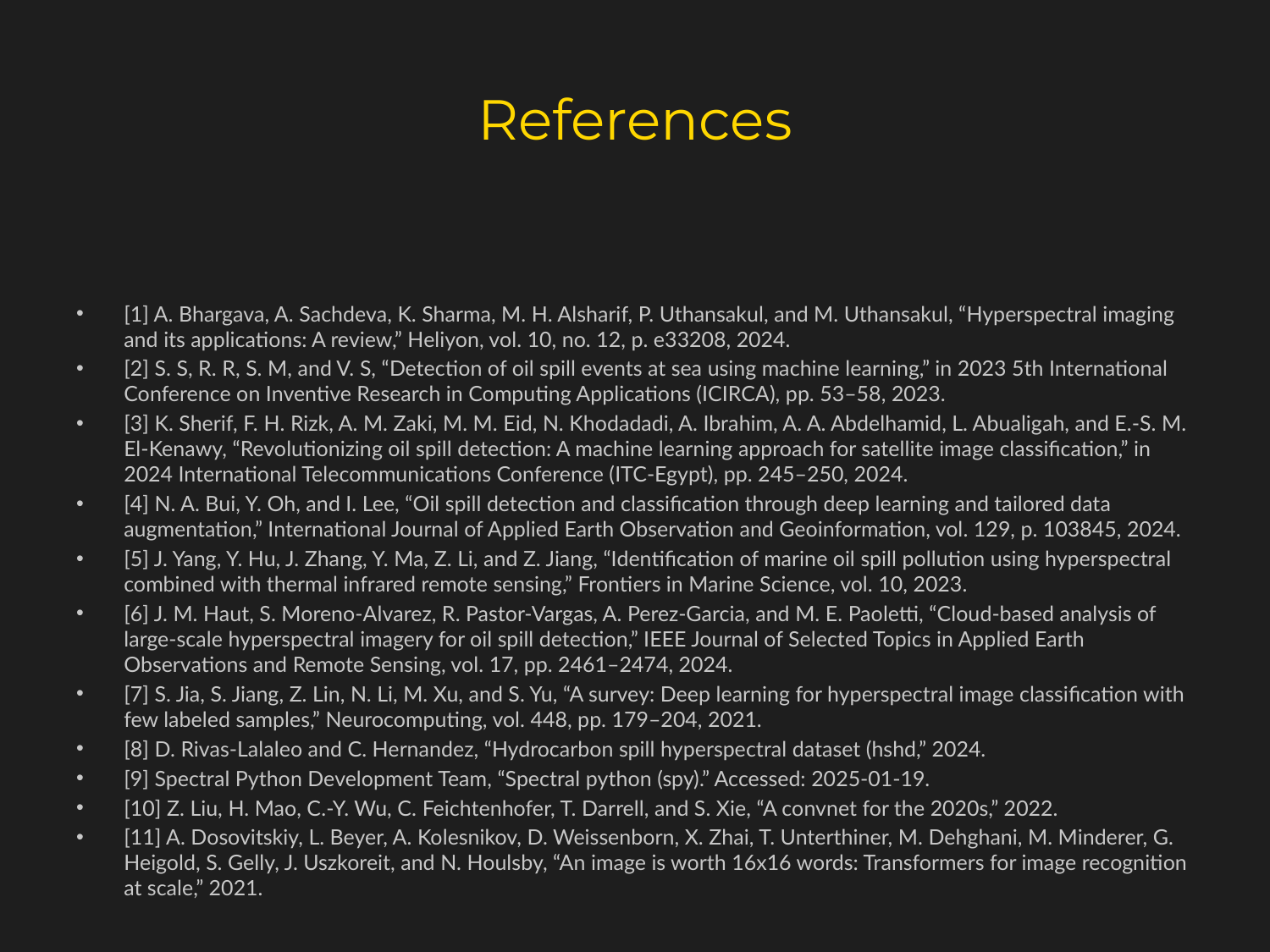

# References

[1] A. Bhargava, A. Sachdeva, K. Sharma, M. H. Alsharif, P. Uthansakul, and M. Uthansakul, “Hyperspectral imaging and its applications: A review,” Heliyon, vol. 10, no. 12, p. e33208, 2024.
[2] S. S, R. R, S. M, and V. S, “Detection of oil spill events at sea using machine learning,” in 2023 5th International Conference on Inventive Research in Computing Applications (ICIRCA), pp. 53–58, 2023.
[3] K. Sherif, F. H. Rizk, A. M. Zaki, M. M. Eid, N. Khodadadi, A. Ibrahim, A. A. Abdelhamid, L. Abualigah, and E.-S. M. El-Kenawy, “Revolutionizing oil spill detection: A machine learning approach for satellite image classification,” in 2024 International Telecommunications Conference (ITC-Egypt), pp. 245–250, 2024.
[4] N. A. Bui, Y. Oh, and I. Lee, “Oil spill detection and classification through deep learning and tailored data augmentation,” International Journal of Applied Earth Observation and Geoinformation, vol. 129, p. 103845, 2024.
[5] J. Yang, Y. Hu, J. Zhang, Y. Ma, Z. Li, and Z. Jiang, “Identification of marine oil spill pollution using hyperspectral combined with thermal infrared remote sensing,” Frontiers in Marine Science, vol. 10, 2023.
[6] J. M. Haut, S. Moreno-Alvarez, R. Pastor-Vargas, A. Perez-Garcia, and M. E. Paoletti, “Cloud-based analysis of large-scale hyperspectral imagery for oil spill detection,” IEEE Journal of Selected Topics in Applied Earth Observations and Remote Sensing, vol. 17, pp. 2461–2474, 2024.
[7] S. Jia, S. Jiang, Z. Lin, N. Li, M. Xu, and S. Yu, “A survey: Deep learning for hyperspectral image classification with few labeled samples,” Neurocomputing, vol. 448, pp. 179–204, 2021.
[8] D. Rivas-Lalaleo and C. Hernandez, “Hydrocarbon spill hyperspectral dataset (hshd,” 2024.
[9] Spectral Python Development Team, “Spectral python (spy).” Accessed: 2025-01-19.
[10] Z. Liu, H. Mao, C.-Y. Wu, C. Feichtenhofer, T. Darrell, and S. Xie, “A convnet for the 2020s,” 2022.
[11] A. Dosovitskiy, L. Beyer, A. Kolesnikov, D. Weissenborn, X. Zhai, T. Unterthiner, M. Dehghani, M. Minderer, G. Heigold, S. Gelly, J. Uszkoreit, and N. Houlsby, “An image is worth 16x16 words: Transformers for image recognition at scale,” 2021.